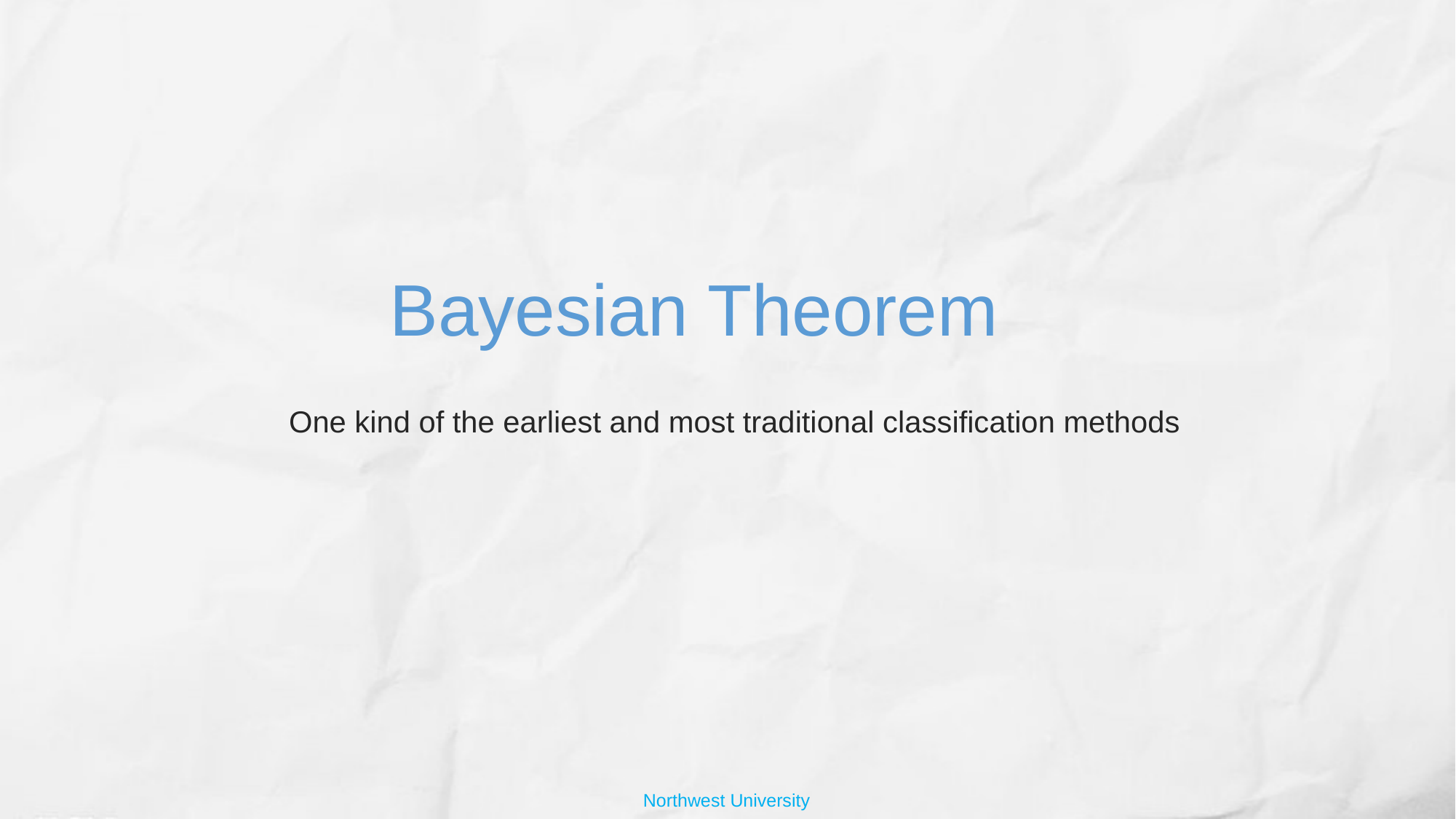

Bayesian Theorem
One kind of the earliest and most traditional classification methods
Northwest University